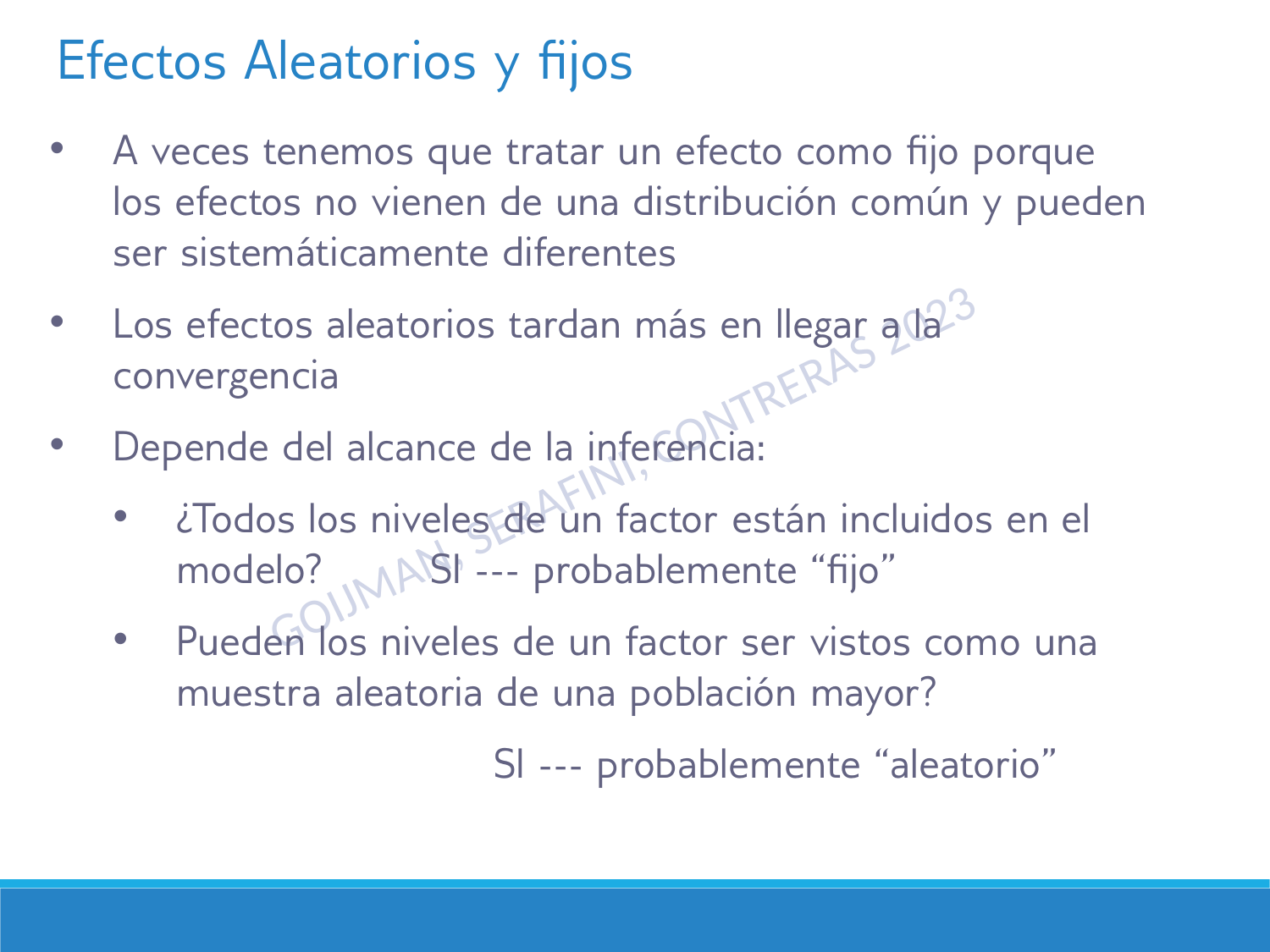

Efectos Aleatorios y fijos
A veces tenemos que tratar un efecto como fijo porque los efectos no vienen de una distribución común y pueden ser sistemáticamente diferentes
Los efectos aleatorios tardan más en llegar a la convergencia
Depende del alcance de la inferencia:
¿Todos los niveles de un factor están incluidos en el modelo?	SI --- probablemente “fijo”
Pueden los niveles de un factor ser vistos como una muestra aleatoria de una población mayor?
			SI --- probablemente “aleatorio”